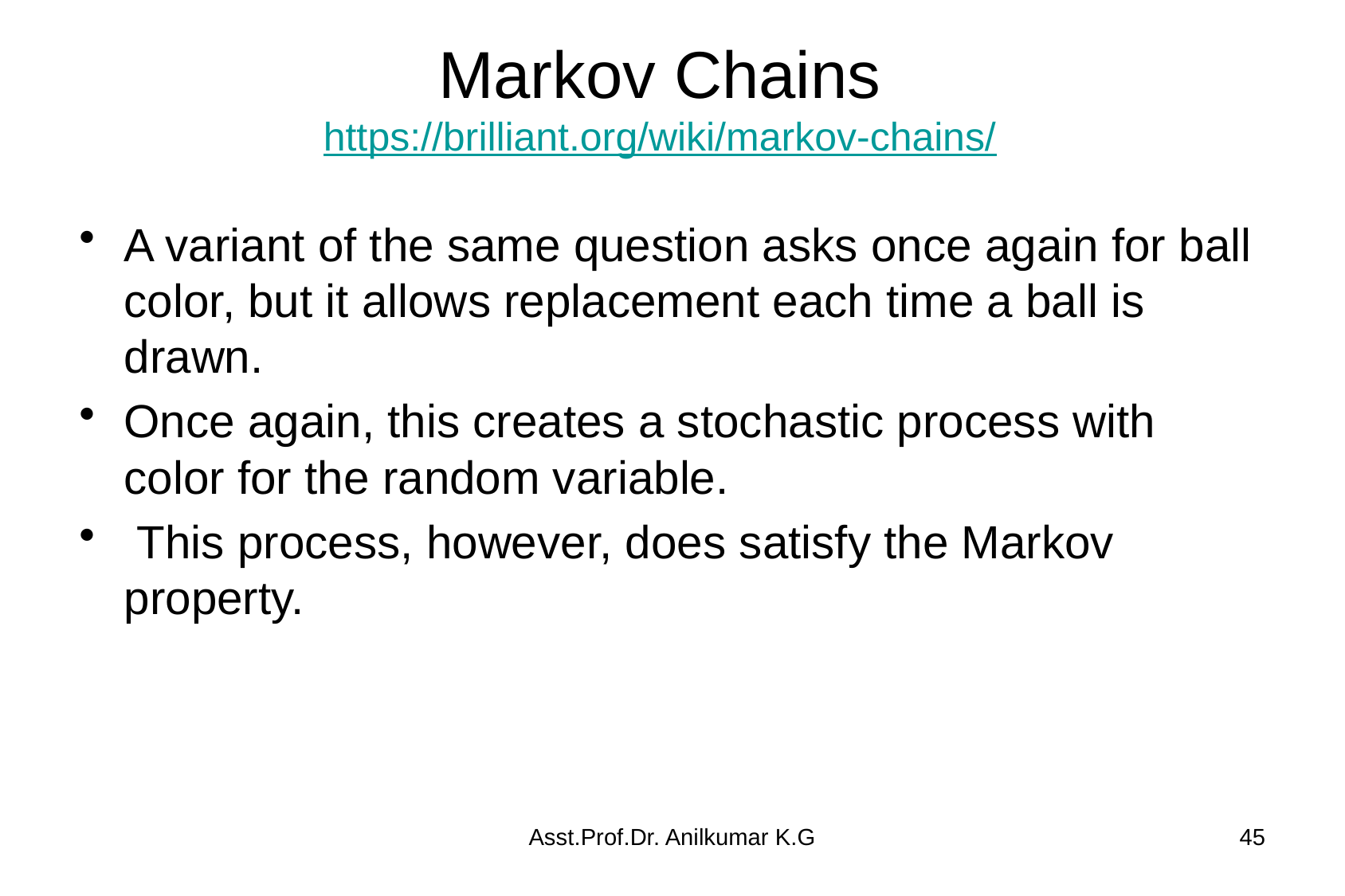

# Markov Chains https://brilliant.org/wiki/markov-chains/
A variant of the same question asks once again for ball color, but it allows replacement each time a ball is drawn.
Once again, this creates a stochastic process with color for the random variable.
 This process, however, does satisfy the Markov property.
Asst.Prof.Dr. Anilkumar K.G
45